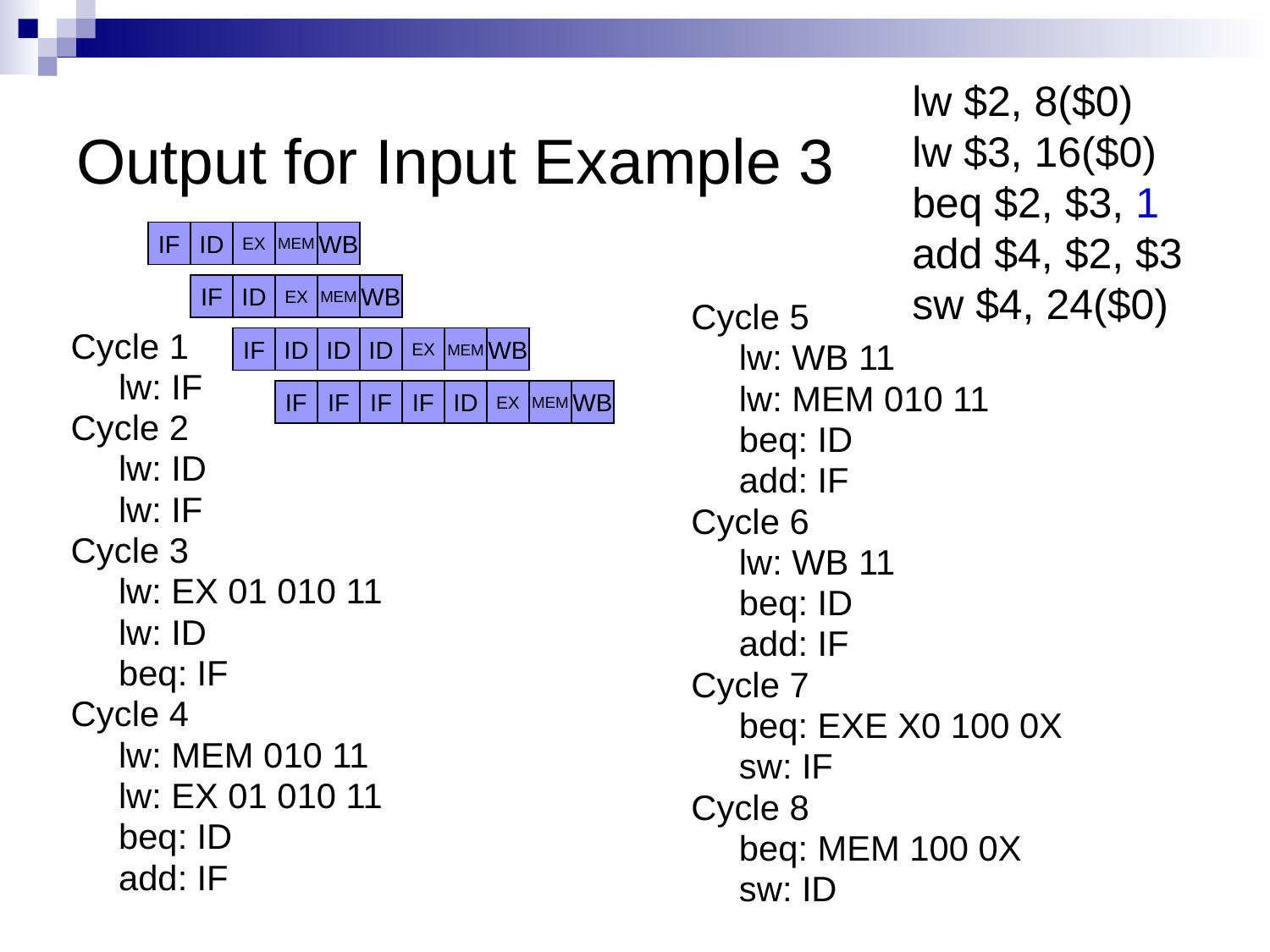

# Output for Input Example 3
lw $2, 8($0)
lw $3, 16($0)
beq $2, $3, 1
add $4, $2, $3
sw $4, 24($0)

IF
ID
EX
MEM
WB
IF
ID
EX
MEM
WB
Cycle 5
	lw: WB 11
	lw: MEM 010 11
	beq: ID
	add: IF
Cycle 6
	lw: WB 11
	beq: ID
	add: IF
Cycle 7
	beq: EXE X0 100 0X
	sw: IF
Cycle 8
	beq: MEM 100 0X
	sw: ID
Cycle 1
	lw: IF
Cycle 2
	lw: ID
	lw: IF
Cycle 3
	lw: EX 01 010 11
	lw: ID
	beq: IF
Cycle 4
	lw: MEM 010 11
	lw: EX 01 010 11
	beq: ID
	add: IF

IF
ID
ID
ID
EX
MEM
WB
IF
IF
IF
IF
ID
EX
MEM
WB